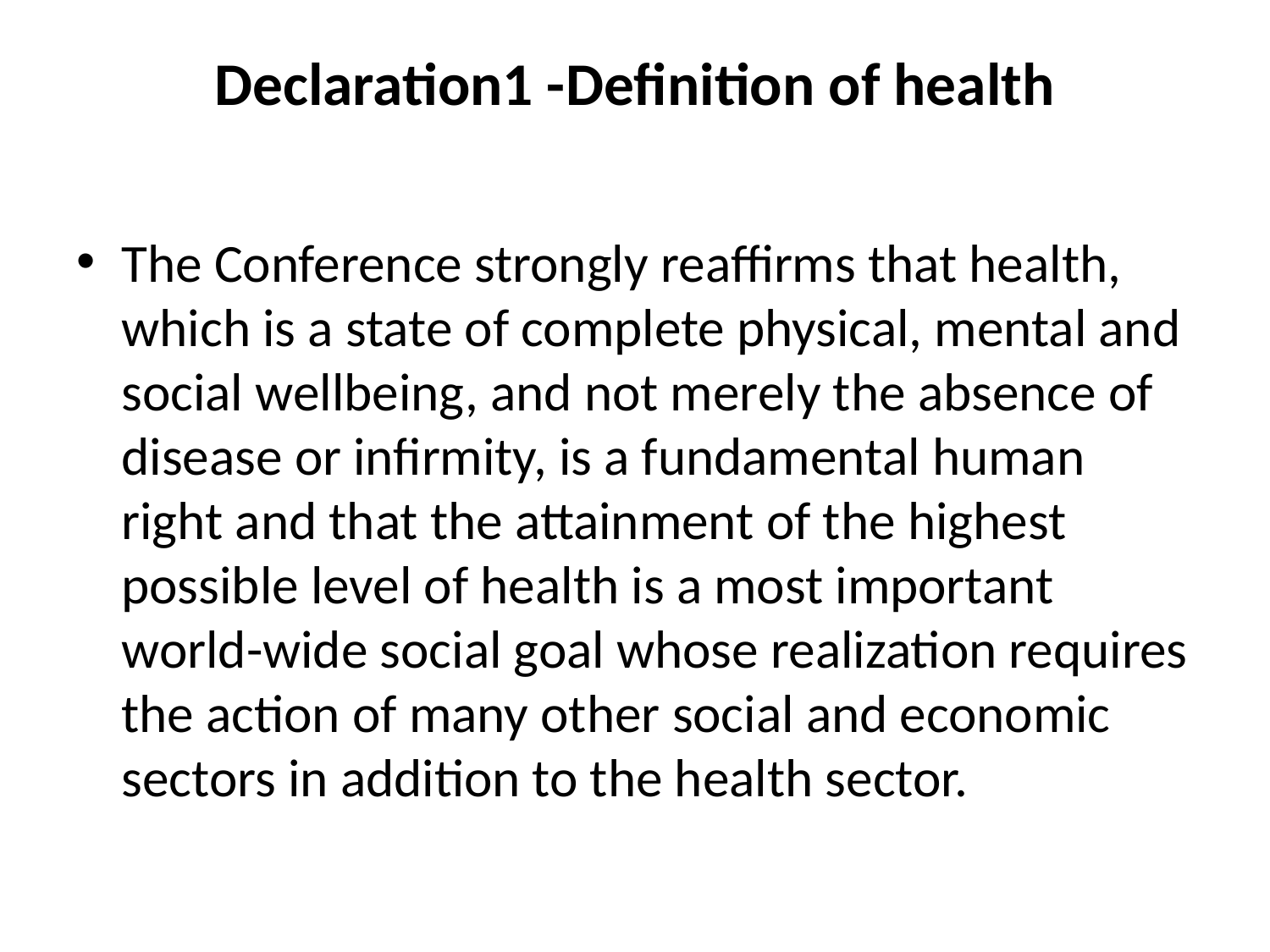

# Declaration1 -Definition of health
The Conference strongly reaffirms that health, which is a state of complete physical, mental and social wellbeing, and not merely the absence of disease or infirmity, is a fundamental human right and that the attainment of the highest possible level of health is a most important world-wide social goal whose realization requires the action of many other social and economic sectors in addition to the health sector.